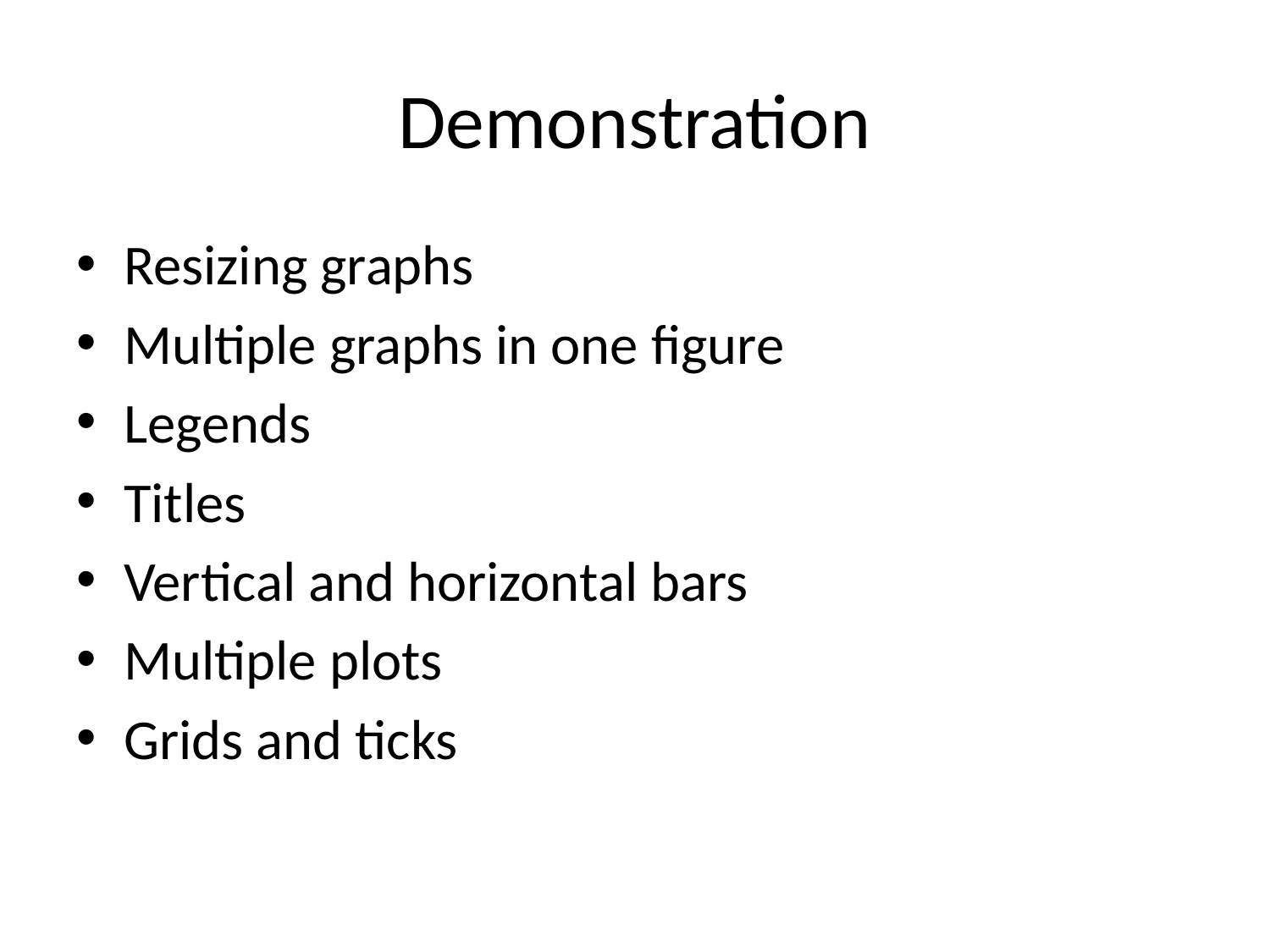

# Demonstration
Resizing graphs
Multiple graphs in one figure
Legends
Titles
Vertical and horizontal bars
Multiple plots
Grids and ticks